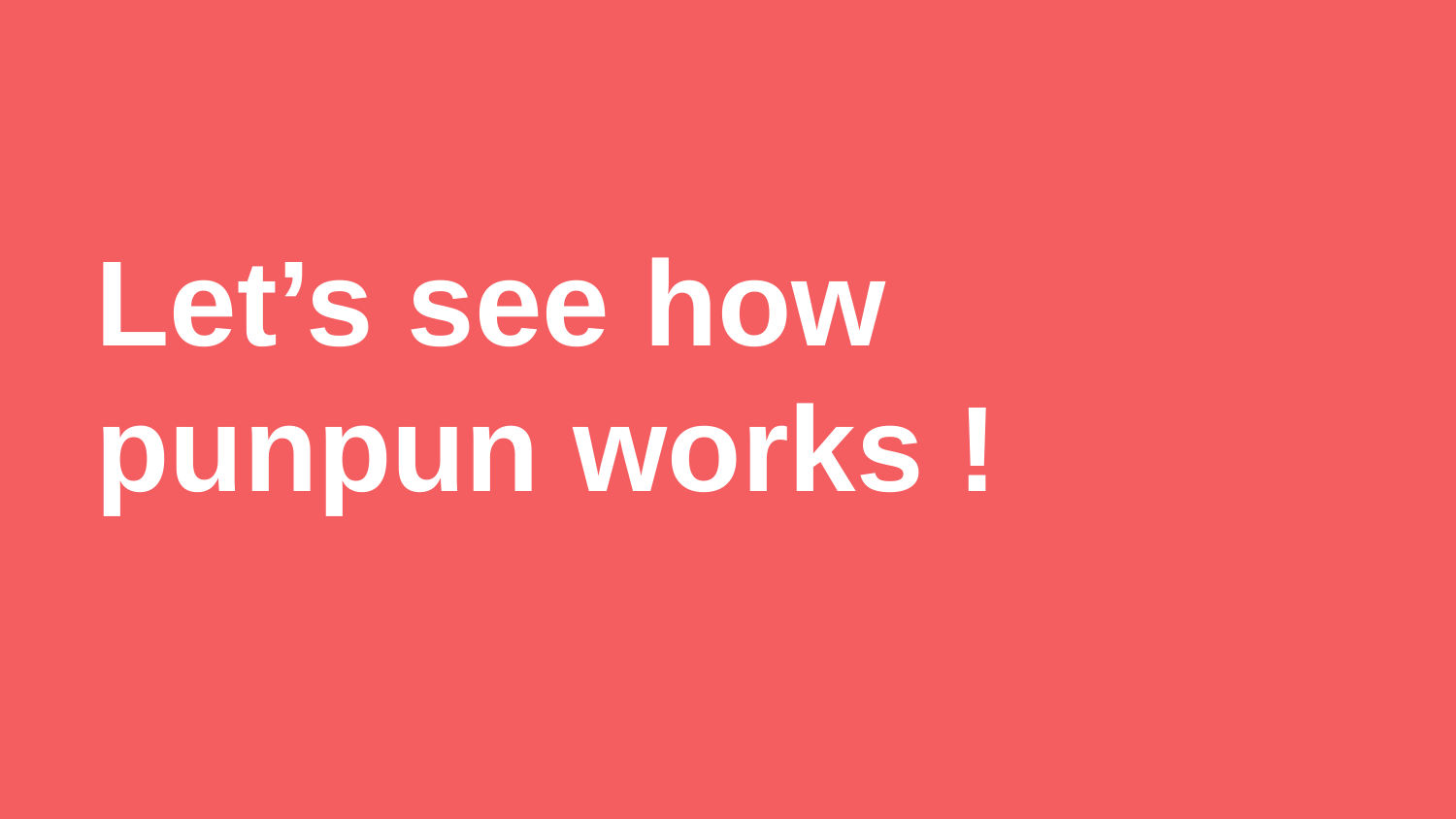

# Let’s see how punpun works !